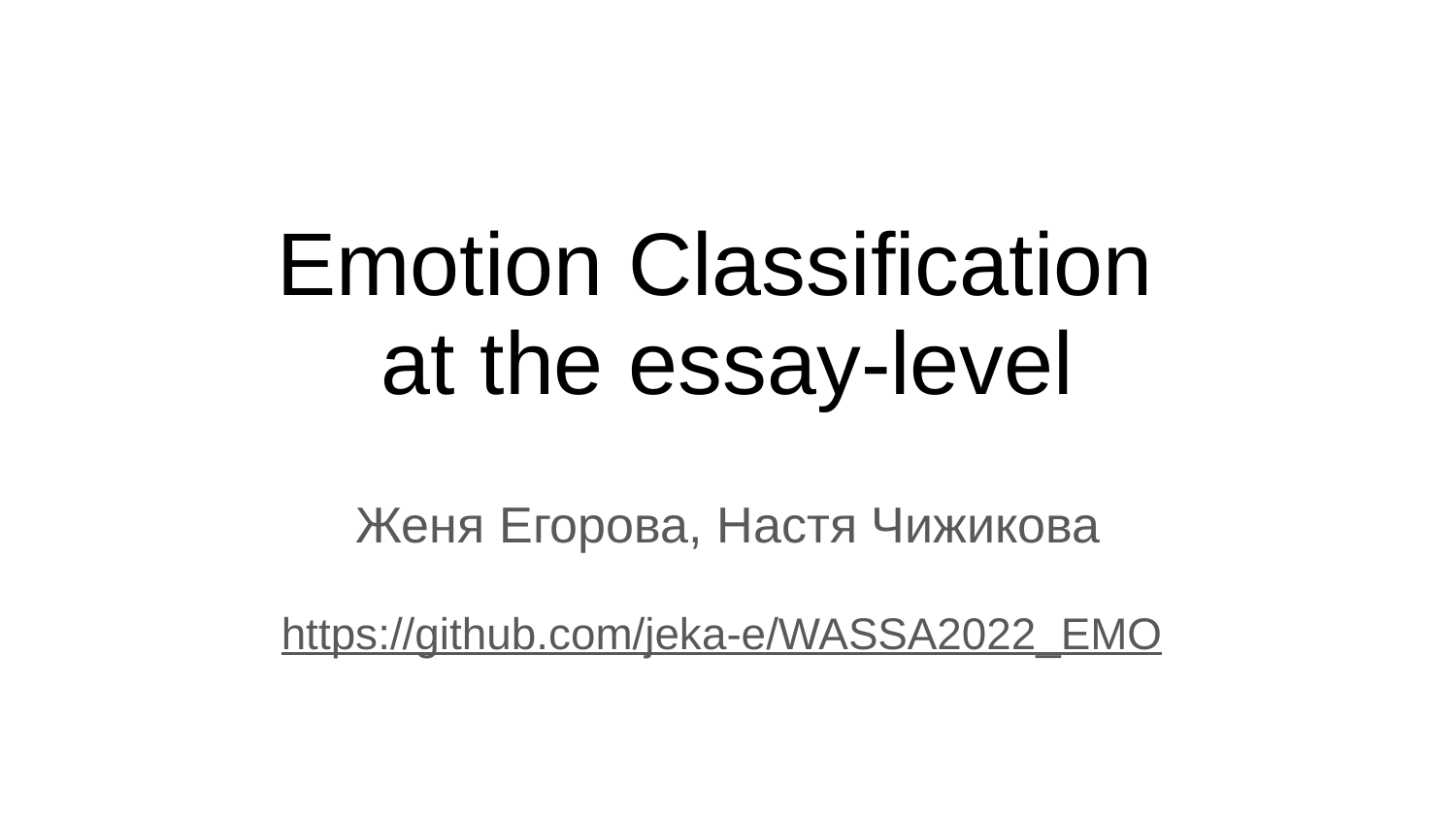

# Emotion Classification
at the essay-level
Женя Егорова, Настя Чижикова

https://github.com/jeka-e/WASSA2022_EMO